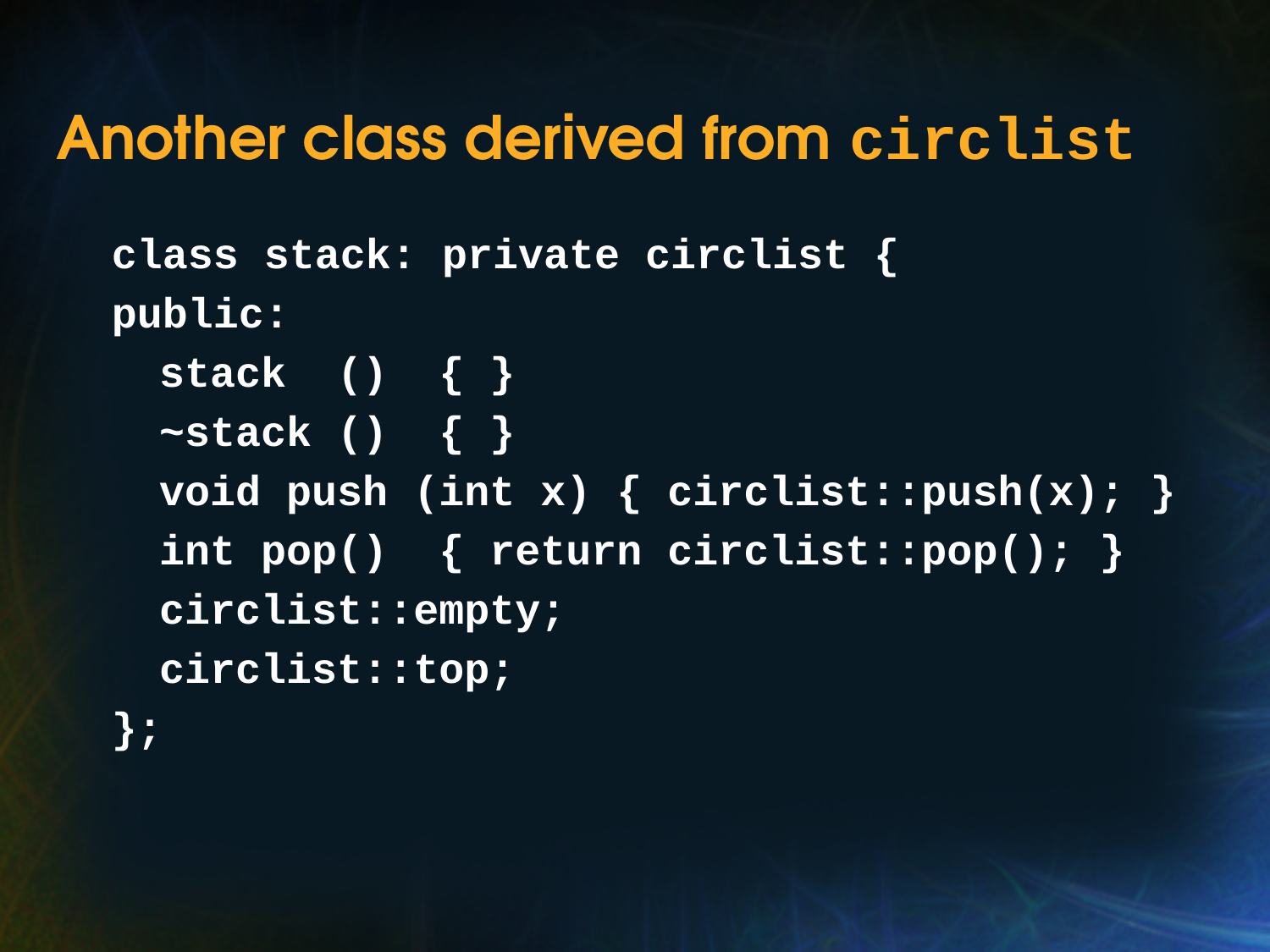

# Another class derived from circlist
class stack: private circlist {
public:
	stack  ()  { }
	~stack ()  { }
	void push (int x) { circlist::push(x); }
	int pop()  { return circlist::pop(); }
	circlist::empty;
	circlist::top;
};